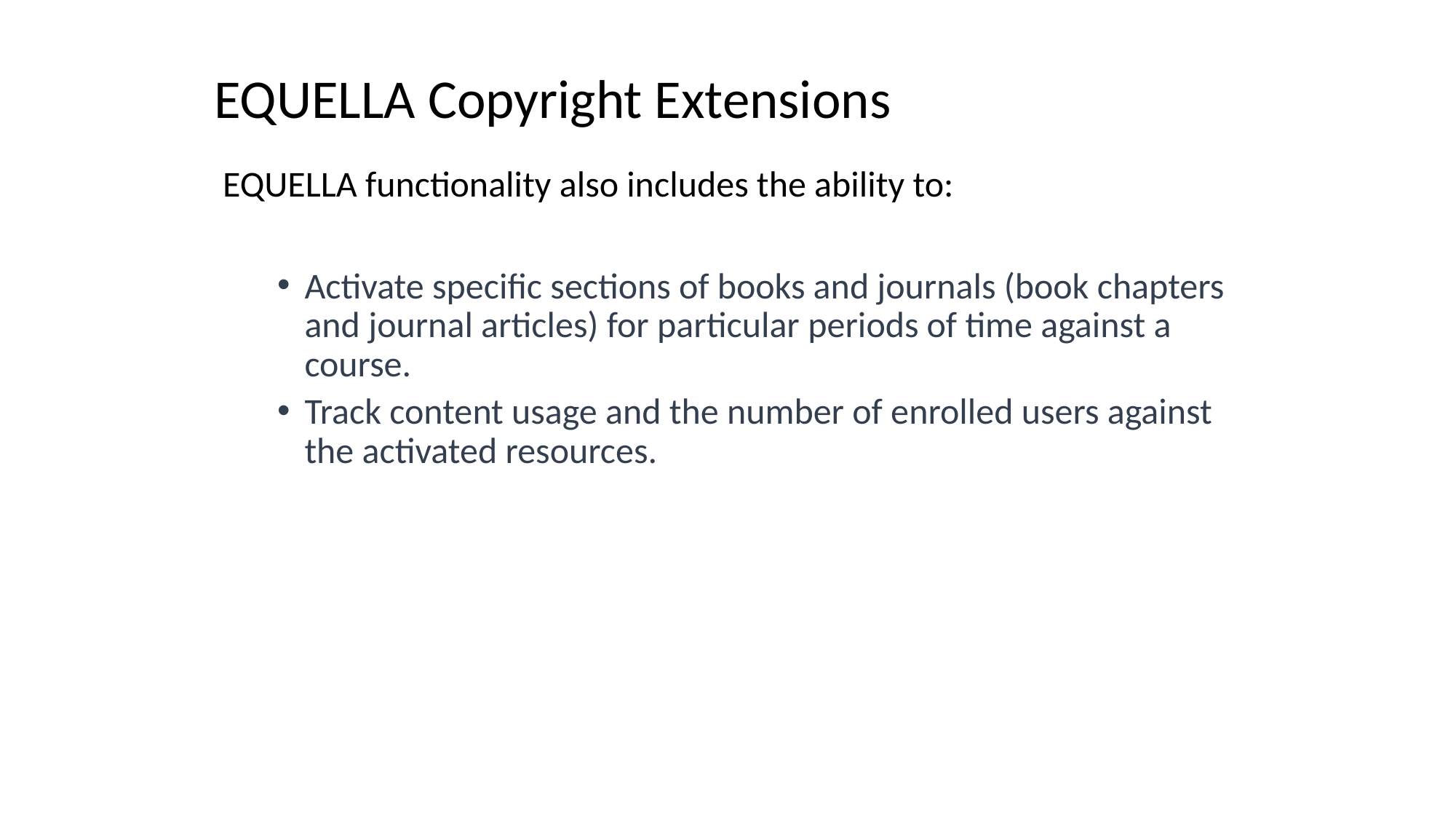

# EQUELLA Copyright Extensions
EQUELLA functionality also includes the ability to:

Activate specific sections of books and journals (book chapters and journal articles) for particular periods of time against a course.
Track content usage and the number of enrolled users against the activated resources.